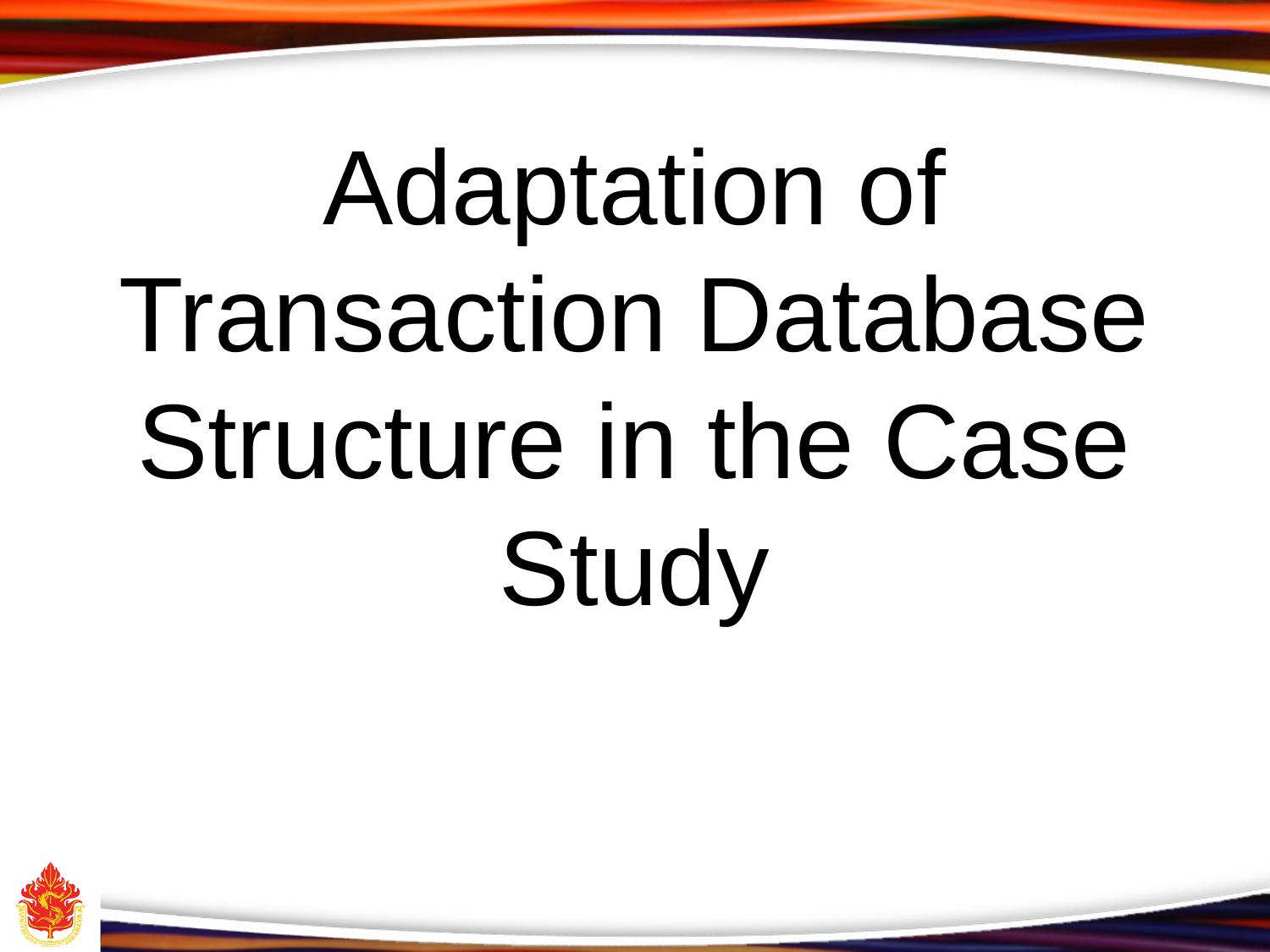

# Adaptation of Transaction Database Structure in the Case Study